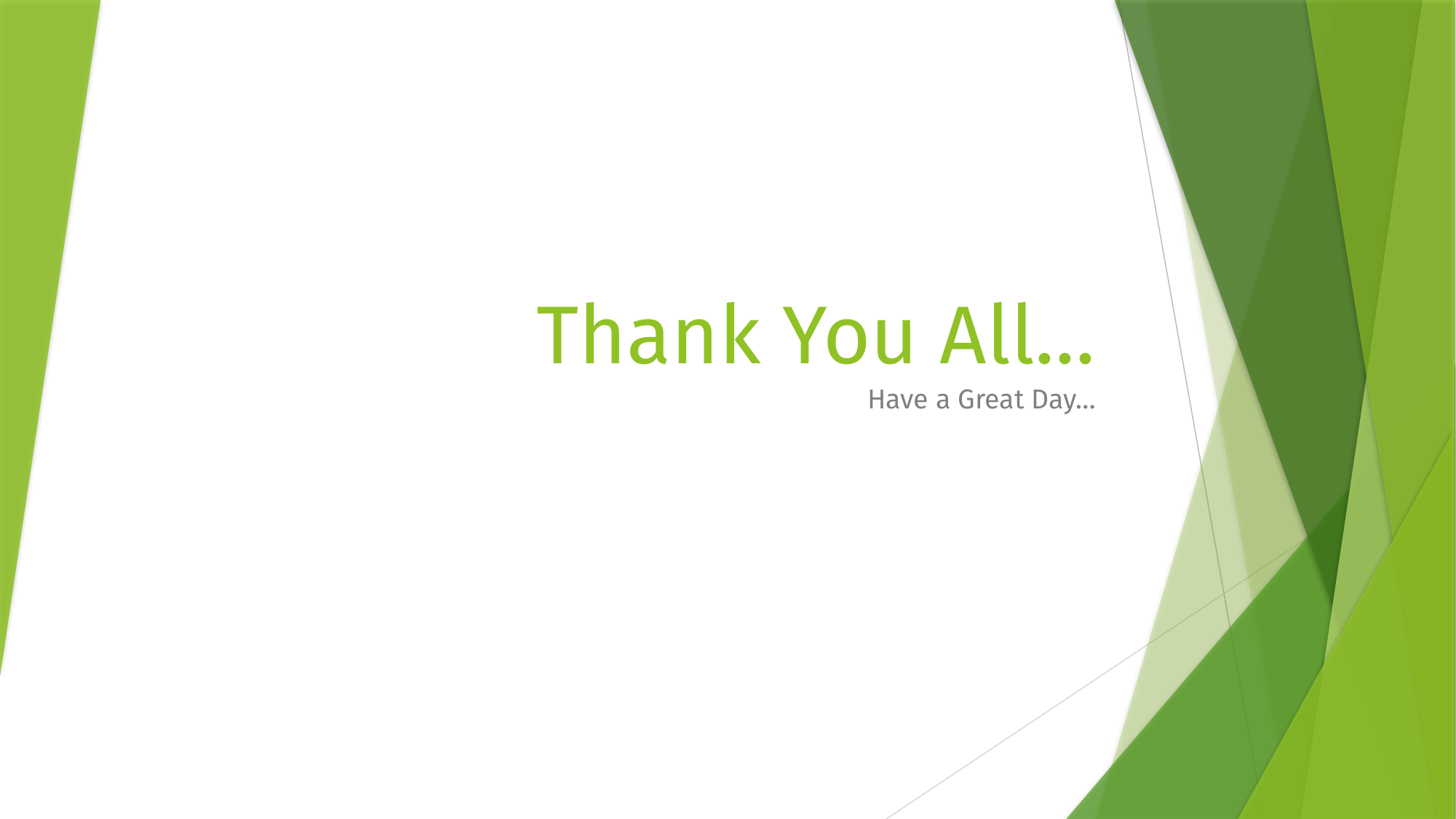

# Thank You All…
Have a Great Day…